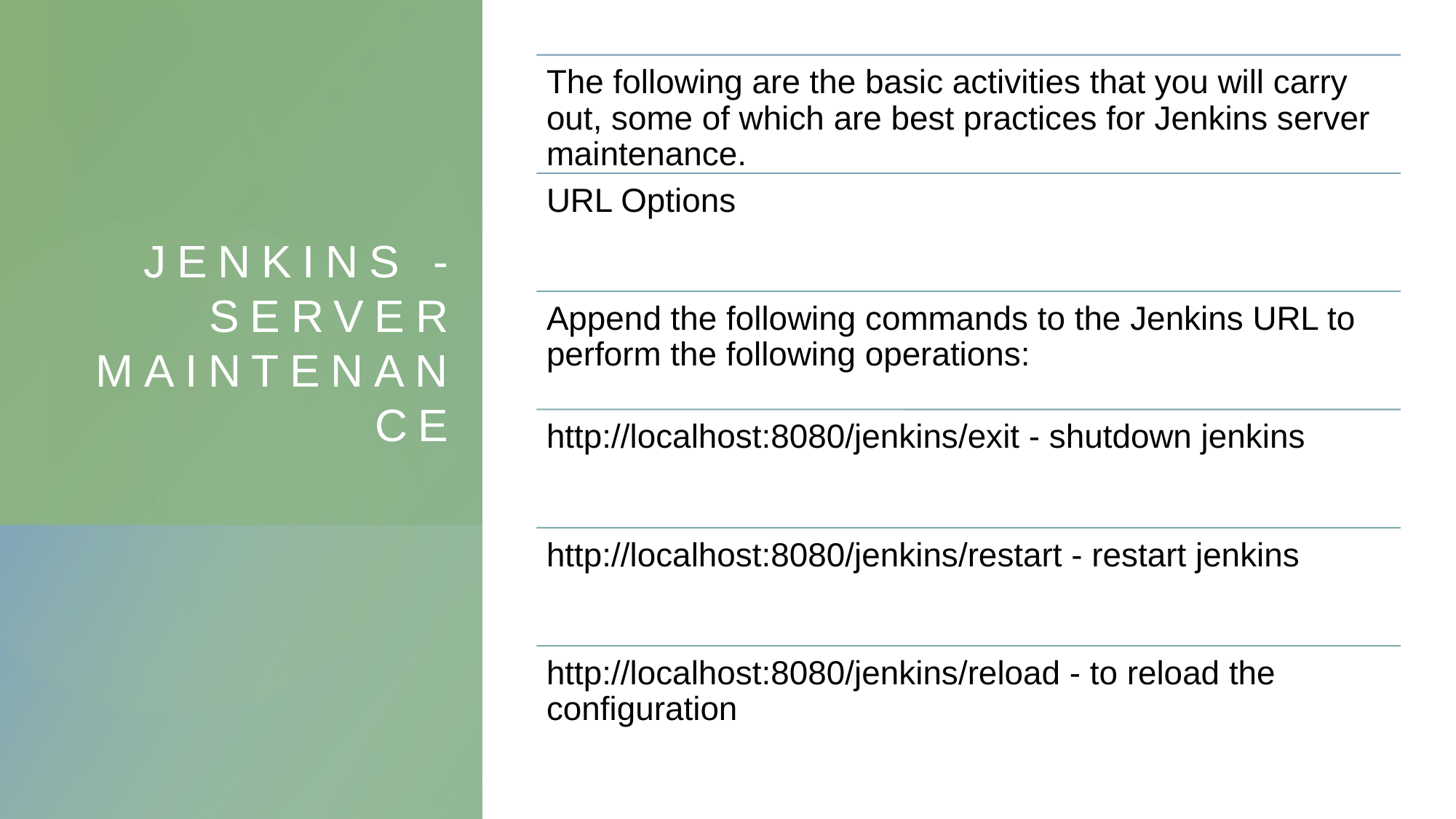

The following are the basic activities that you will carry out, some of which are best practices for Jenkins server maintenance.
URL Options
Append the following commands to the Jenkins URL to perform the following operations:
http://localhost:8080/jenkins/exit - shutdown jenkins
http://localhost:8080/jenkins/restart - restart jenkins
http://localhost:8080/jenkins/reload - to reload the configuration
# Jenkins - Server Maintenance